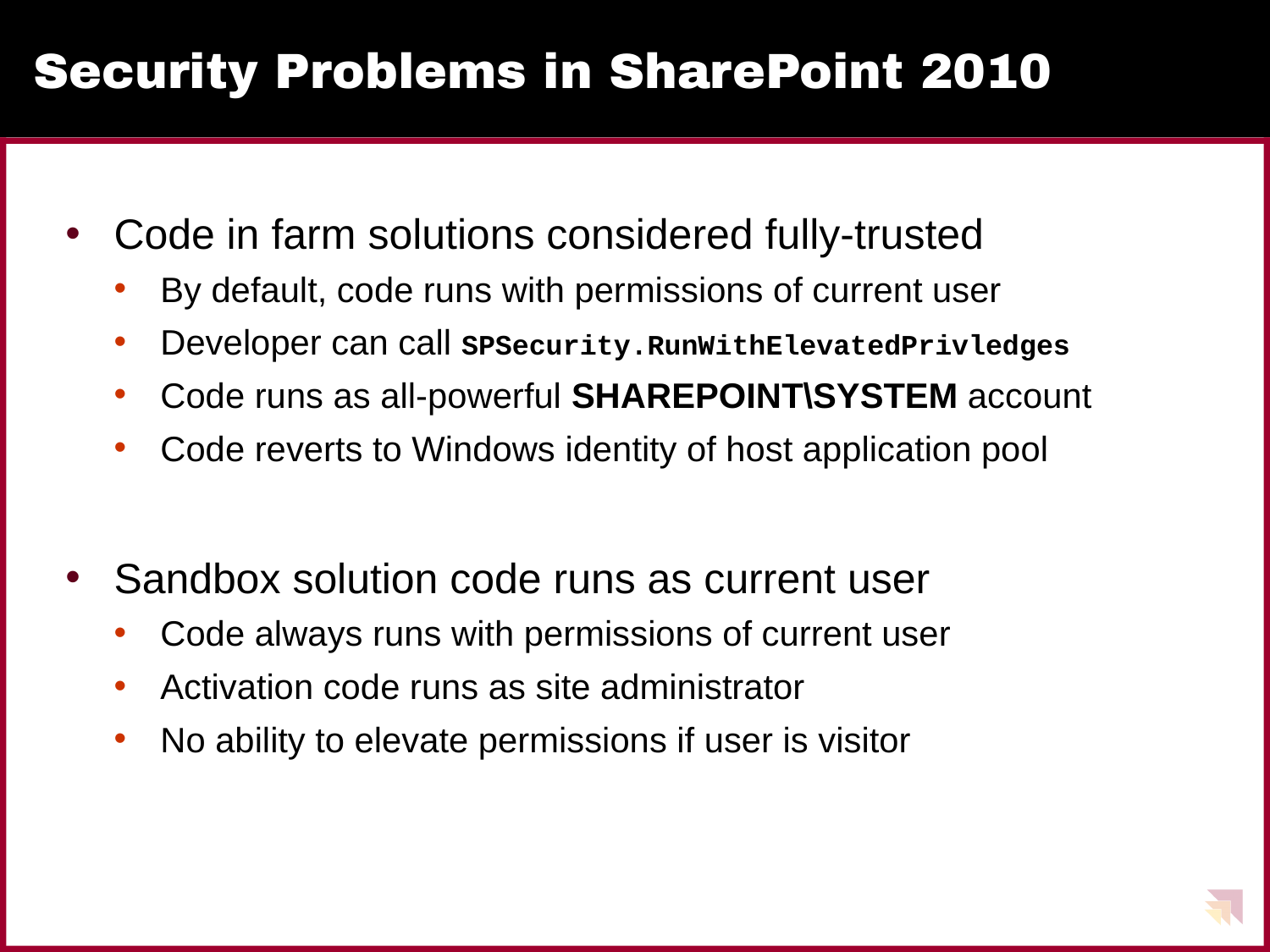

# Security Problems in SharePoint 2010
Code in farm solutions considered fully-trusted
By default, code runs with permissions of current user
Developer can call SPSecurity.RunWithElevatedPrivledges
Code runs as all-powerful SHAREPOINT\SYSTEM account
Code reverts to Windows identity of host application pool

Sandbox solution code runs as current user
Code always runs with permissions of current user
Activation code runs as site administrator
No ability to elevate permissions if user is visitor